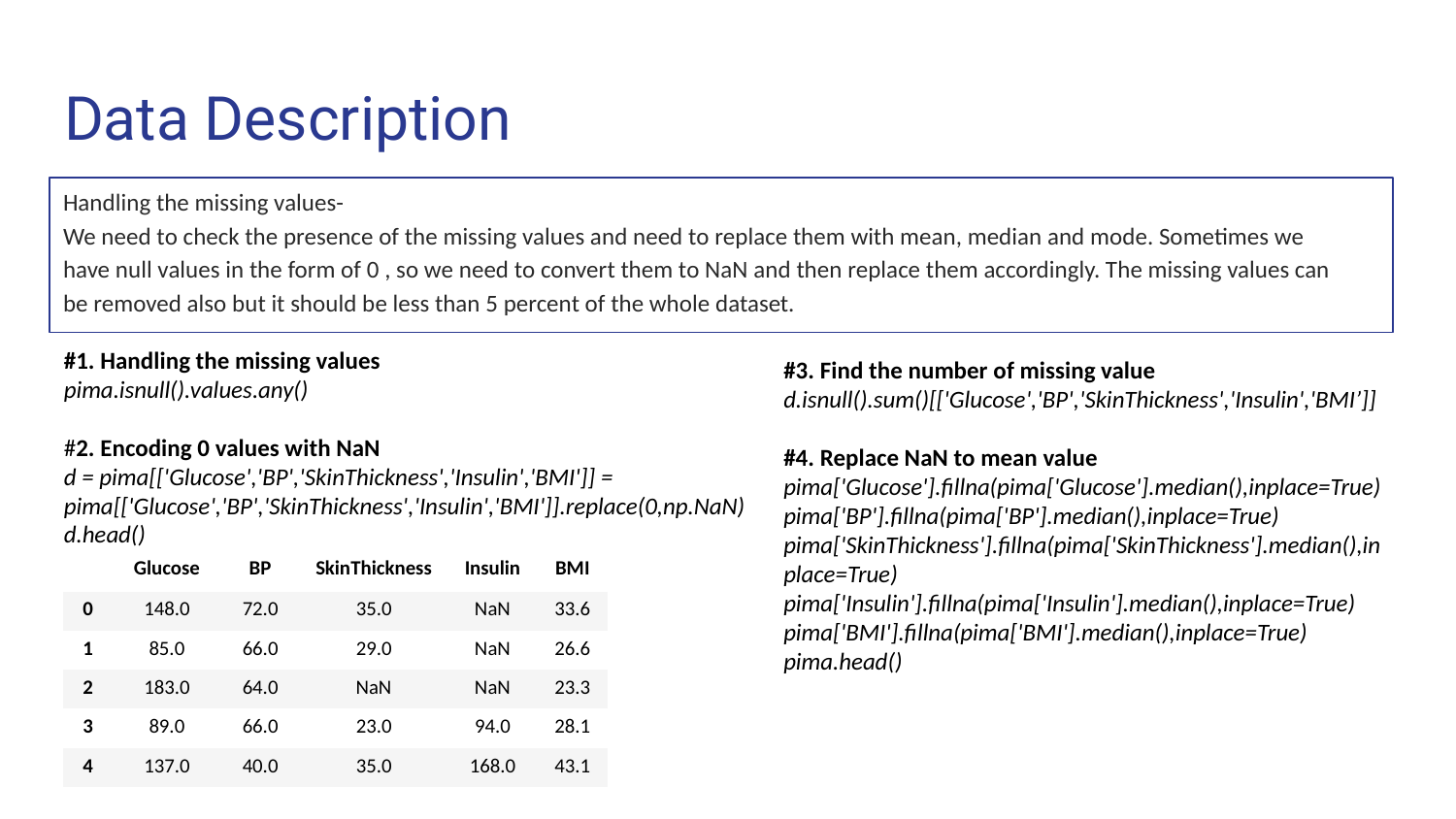

# Data Description

Handling the missing values-
We need to check the presence of the missing values and need to replace them with mean, median and mode. Sometimes we have null values in the form of 0 , so we need to convert them to NaN and then replace them accordingly. The missing values can be removed also but it should be less than 5 percent of the whole dataset.

#1. Handling the missing values
pima.isnull().values.any()

#2. Encoding 0 values with NaN
d = pima[['Glucose','BP','SkinThickness','Insulin','BMI']] = pima[['Glucose','BP','SkinThickness','Insulin','BMI']].replace(0,np.NaN)
d.head()
#3. Find the number of missing value
d.isnull().sum()[['Glucose','BP','SkinThickness','Insulin','BMI’]]

#4. Replace NaN to mean value
pima['Glucose'].fillna(pima['Glucose'].median(),inplace=True)
pima['BP'].fillna(pima['BP'].median(),inplace=True)
pima['SkinThickness'].fillna(pima['SkinThickness'].median(),inplace=True)
pima['Insulin'].fillna(pima['Insulin'].median(),inplace=True)
pima['BMI'].fillna(pima['BMI'].median(),inplace=True)
pima.head()
|  | Glucose | BP | SkinThickness | Insulin | BMI |
| --- | --- | --- | --- | --- | --- |
| 0 | 148.0 | 72.0 | 35.0 | NaN | 33.6 |
| 1 | 85.0 | 66.0 | 29.0 | NaN | 26.6 |
| 2 | 183.0 | 64.0 | NaN | NaN | 23.3 |
| 3 | 89.0 | 66.0 | 23.0 | 94.0 | 28.1 |
| 4 | 137.0 | 40.0 | 35.0 | 168.0 | 43.1 |